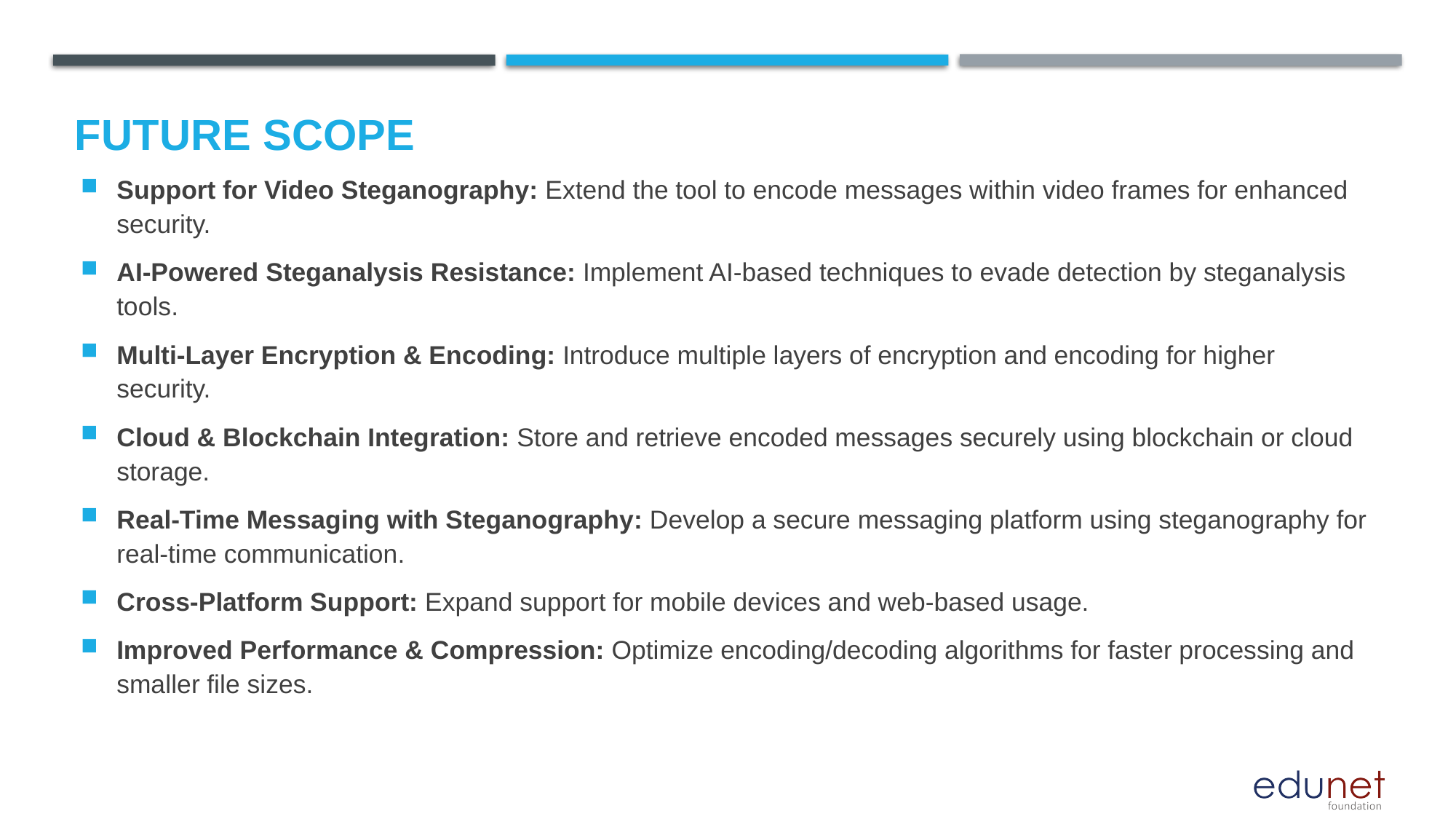

Future scope
Support for Video Steganography: Extend the tool to encode messages within video frames for enhanced security.
AI-Powered Steganalysis Resistance: Implement AI-based techniques to evade detection by steganalysis tools.
Multi-Layer Encryption & Encoding: Introduce multiple layers of encryption and encoding for higher security.
Cloud & Blockchain Integration: Store and retrieve encoded messages securely using blockchain or cloud storage.
Real-Time Messaging with Steganography: Develop a secure messaging platform using steganography for real-time communication.
Cross-Platform Support: Expand support for mobile devices and web-based usage.
Improved Performance & Compression: Optimize encoding/decoding algorithms for faster processing and smaller file sizes.